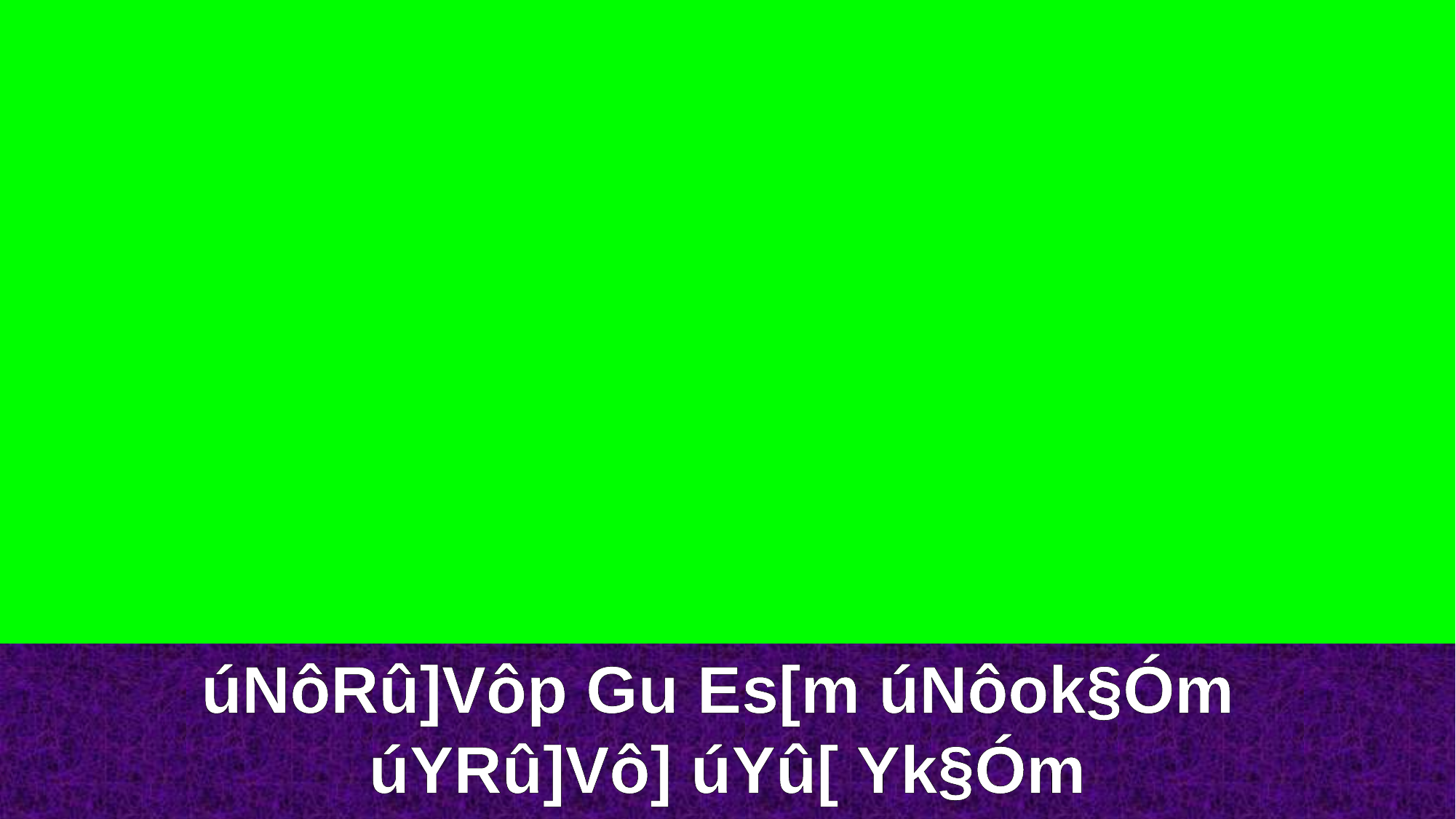

úNôRû]Vôp Gu Es[m úNôok§Óm
úYRû]Vô] úYû[ Yk§Óm